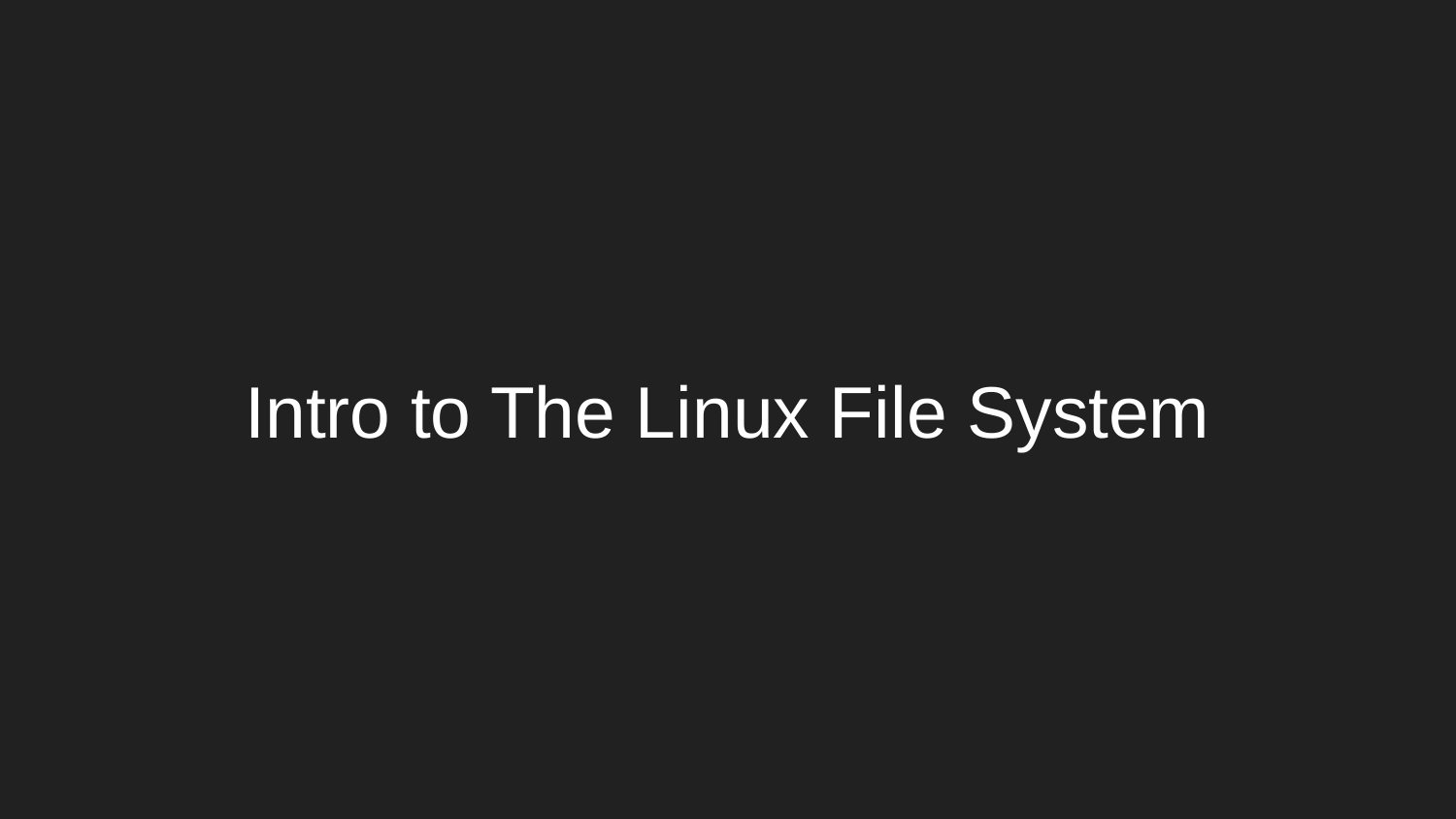

# Intro to The Linux File System